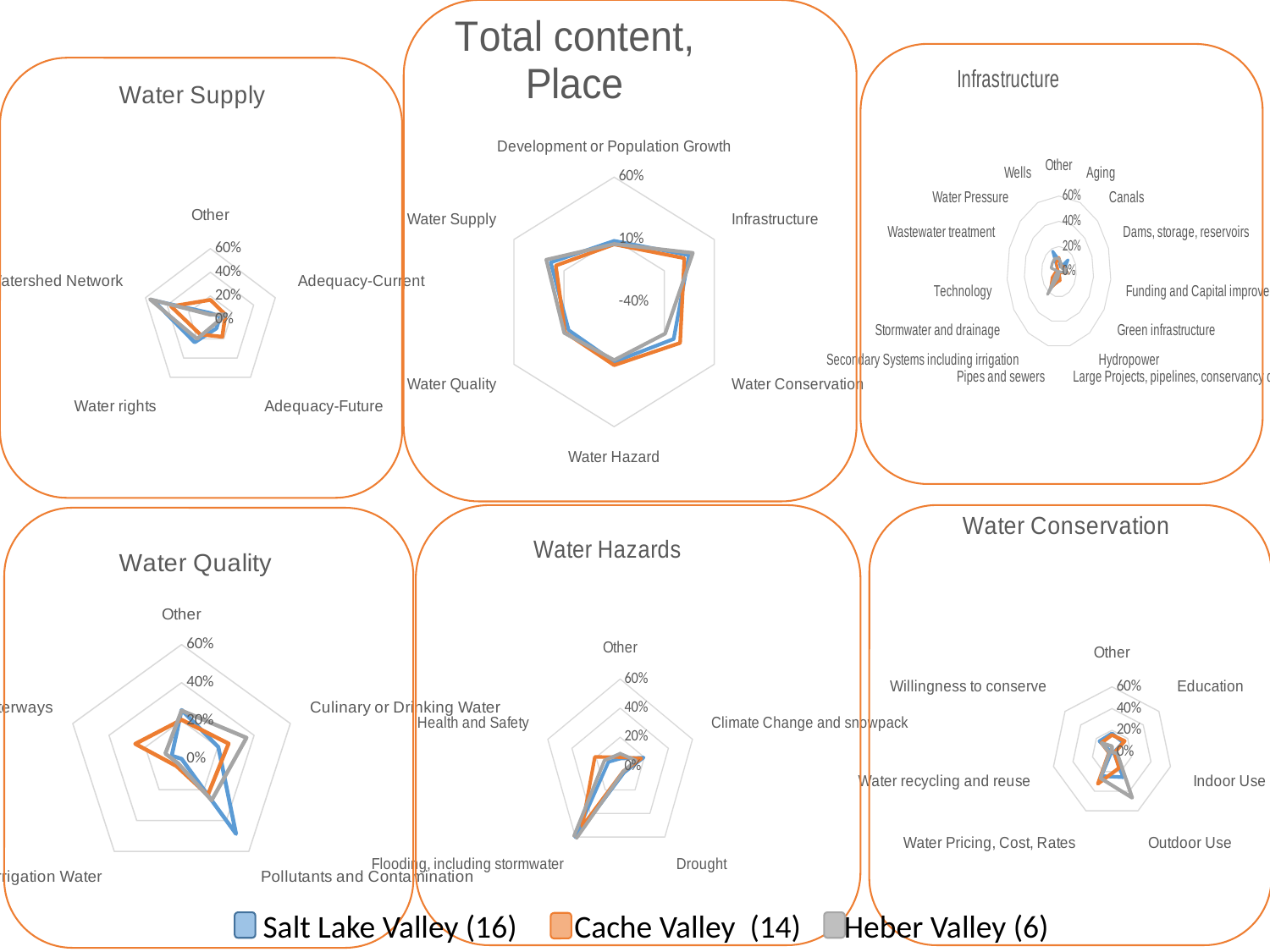

### Chart: Total content, Place

| Category | Cache | Salt Lake | Heber |
|---|---|---|---|
| Development or Population Growth | 0.0890014471780029 | 0.0612781954887218 | 0.0640465793304221 |
| Infrastructure | 0.348046309696093 | 0.300751879699248 | 0.385735080058224 |
| Water Conservation | 0.194645441389291 | 0.258646616541353 | 0.109170305676856 |
| Water Hazard | 0.0817655571635311 | 0.107518796992481 | 0.0669577874818049 |
| Water Quality | 0.0535455861070912 | 0.0898496240601504 | 0.0975254730713246 |
| Water Supply | 0.232995658465991 | 0.181954887218045 | 0.276564774381368 |

### Chart: Infrastructure

| Category | Cache | Salt Lake | Heber |
|---|---|---|---|
| Other | 0.0956340956340957 | 0.11375 | 0.105660377358491 |
| Aging | 0.0395010395010395 | 0.05875 | 0.0679245283018868 |
| Canals | 0.141372141372141 | 0.065 | 0.0415094339622641 |
| Dams, storage, reservoirs | 0.0686070686070686 | 0.06875 | 0.0679245283018868 |
| Funding and Capital improvements | 0.0810810810810811 | 0.105 | 0.10188679245283 |
| Green infrastructure | 0.00207900207900208 | 0.01875 | 0.0 |
| Hydropower | 0.0 | 0.00125 | 0.0 |
| Large Projects, pipelines, conservancy district | 0.051975051975052 | 0.0725 | 0.0 |
| Pipes and sewers | 0.0873180873180873 | 0.0825 | 0.0415094339622641 |
| Secondary Systems including irrigation | 0.143451143451143 | 0.1625 | 0.222641509433962 |
| Stormwater and drainage | 0.0353430353430353 | 0.09125 | 0.0377358490566038 |
| Technology | 0.0124740124740125 | 0.04125 | 0.0 |
| Wastewater treatment | 0.0415800415800416 | 0.02875 | 0.0943396226415094 |
| Water Pressure | 0.0207900207900208 | 0.01375 | 0.10188679245283 |
| Wells | 0.178794178794179 | 0.07625 | 0.116981132075472 |

### Chart: Water Supply

| Category | Cache | Salt Lake | Heber |
|---|---|---|---|
| Other | 0.0559006211180124 | 0.167355371900826 | 0.0421052631578947 |
| Adequacy-Current | 0.0900621118012422 | 0.138429752066116 | 0.147368421052632 |
| Adequacy-Future | 0.0900621118012422 | 0.177685950413223 | 0.0526315789473684 |
| Water rights | 0.236024844720497 | 0.152892561983471 | 0.2 |
| Watershed Network | 0.527950310559006 | 0.363636363636364 | 0.557894736842105 |

### Chart: Water Conservation

| Category | Cache | Salt Lake | Heber |
|---|---|---|---|
| Other | 0.171003717472119 | 0.156976744186047 | 0.0533333333333333 |
| Education | 0.141263940520446 | 0.162790697674419 | 0.0 |
| Indoor Use | 0.0185873605947955 | 0.0261627906976744 | 0.0533333333333333 |
| Outdoor Use | 0.256505576208178 | 0.162790697674419 | 0.466666666666667 |
| Water Pricing, Cost, Rates | 0.245353159851301 | 0.324127906976744 | 0.266666666666667 |
| Water recycling and reuse | 0.00743494423791821 | 0.0319767441860465 | 0.0266666666666667 |
| Willingness to conserve | 0.159851301115242 | 0.135174418604651 | 0.133333333333333 |

### Chart: Water Hazards

| Category | Cache | Salt Lake | Heber |
|---|---|---|---|
| Other | 0.0530973451327434 | 0.0629370629370629 | 0.0869565217391304 |
| Climate Change and snowpack | 0.194690265486726 | 0.174825174825175 | 0.130434782608696 |
| Drought | 0.0530973451327434 | 0.041958041958042 | 0.0434782608695652 |
| Flooding, including stormwater | 0.601769911504425 | 0.510489510489511 | 0.608695652173913 |
| Health and Safety | 0.0973451327433628 | 0.20979020979021 | 0.130434782608696 |

### Chart: Water Quality

| Category | Cache | Salt Lake | Heber |
|---|---|---|---|
| Other | 0.256756756756757 | 0.205020920502092 | 0.253731343283582 |
| Culinary or Drinking Water | 0.202702702702703 | 0.259414225941423 | 0.358208955223881 |
| Pollutants and Contamination | 0.486486486486487 | 0.234309623430962 | 0.26865671641791 |
| Secondary or Irrigation Water | 0.0 | 0.0460251046025104 | 0.0298507462686567 |
| Waterways | 0.0540540540540541 | 0.255230125523012 | 0.0895522388059701 |

 Salt Lake Valley (16)        Cache Valley  (14)      Heber Valley (6)